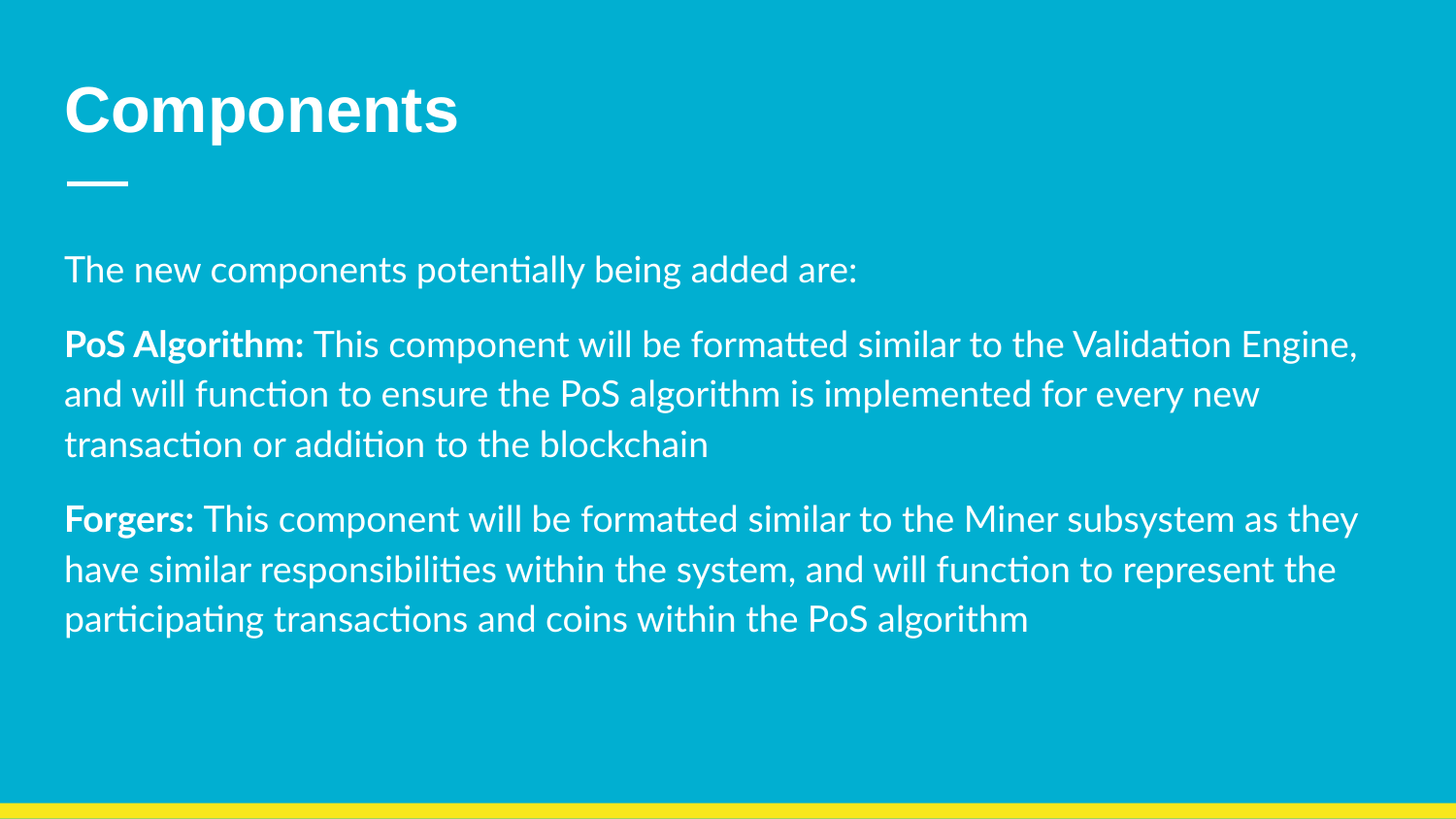

# Components
The new components potentially being added are:
PoS Algorithm: This component will be formatted similar to the Validation Engine, and will function to ensure the PoS algorithm is implemented for every new transaction or addition to the blockchain
Forgers: This component will be formatted similar to the Miner subsystem as they have similar responsibilities within the system, and will function to represent the participating transactions and coins within the PoS algorithm